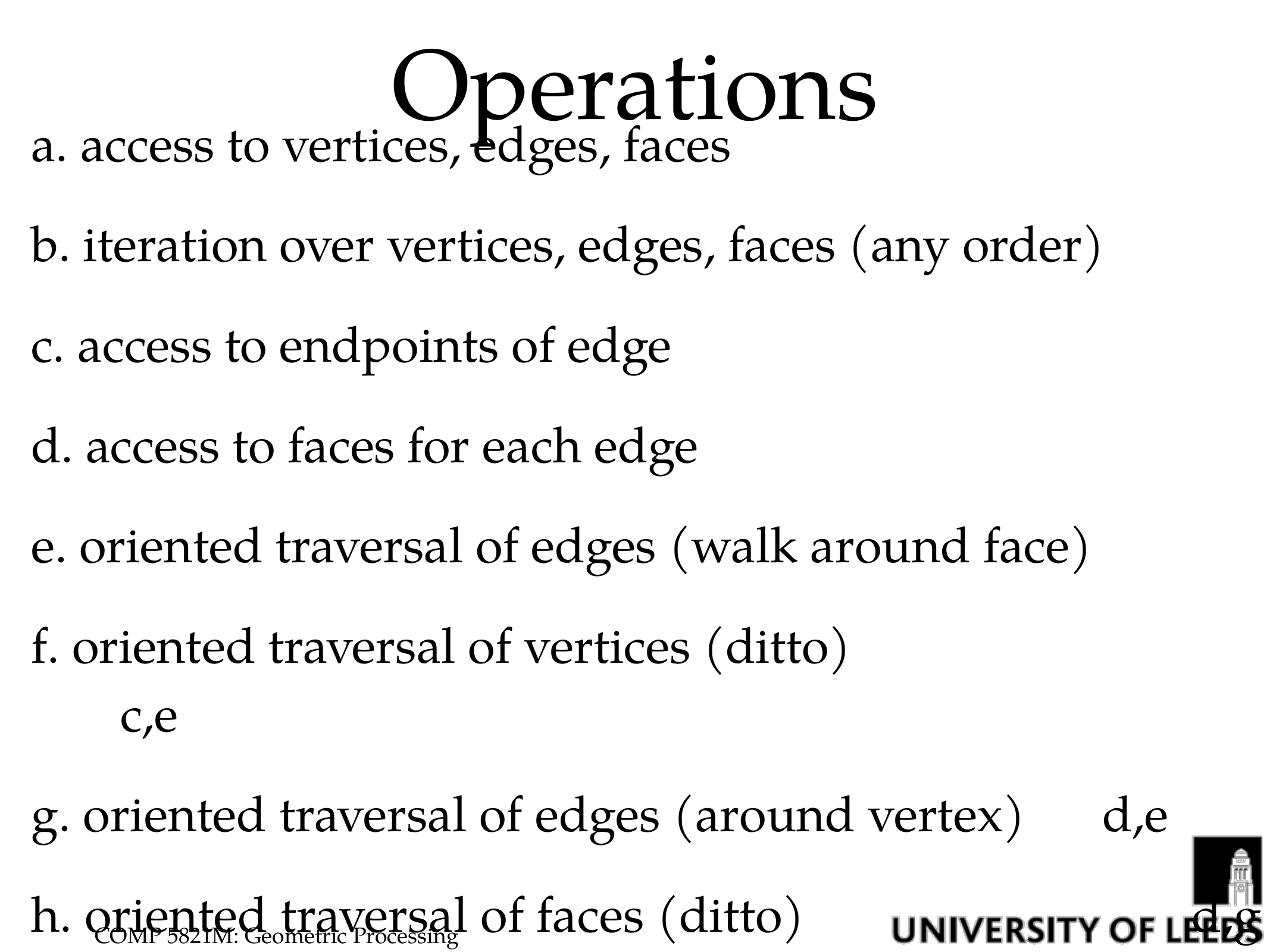

# Operations
a. access to vertices, edges, faces
b. iteration over vertices, edges, faces (any order)
c. access to endpoints of edge
d. access to faces for each edge
e. oriented traversal of edges (walk around face)
f. oriented traversal of vertices (ditto)	 				c,e
g. oriented traversal of edges (around vertex) 	d,e
h. oriented traversal of faces (ditto) 					d,g